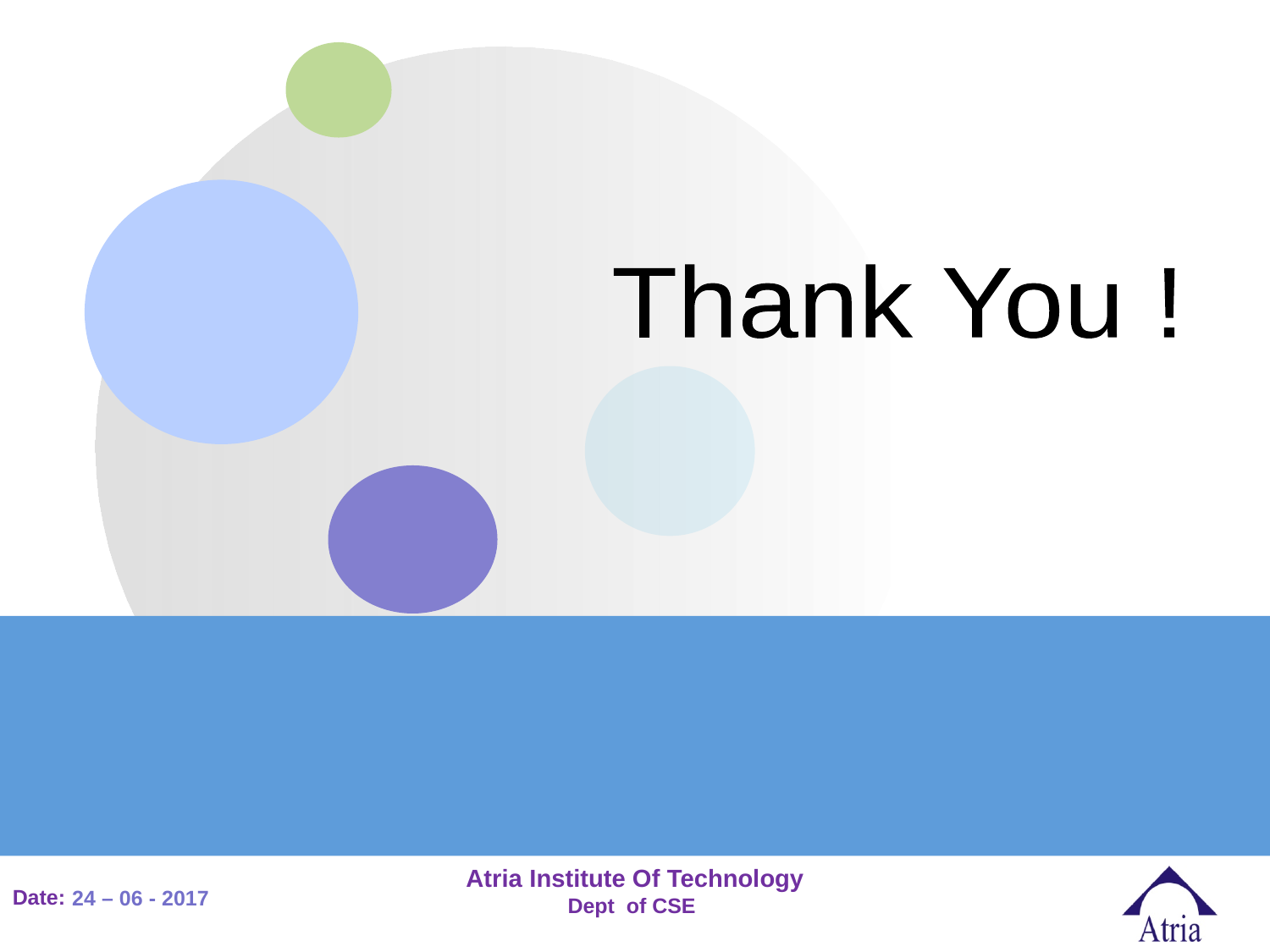

Thank You !
24 – 06 - 2017